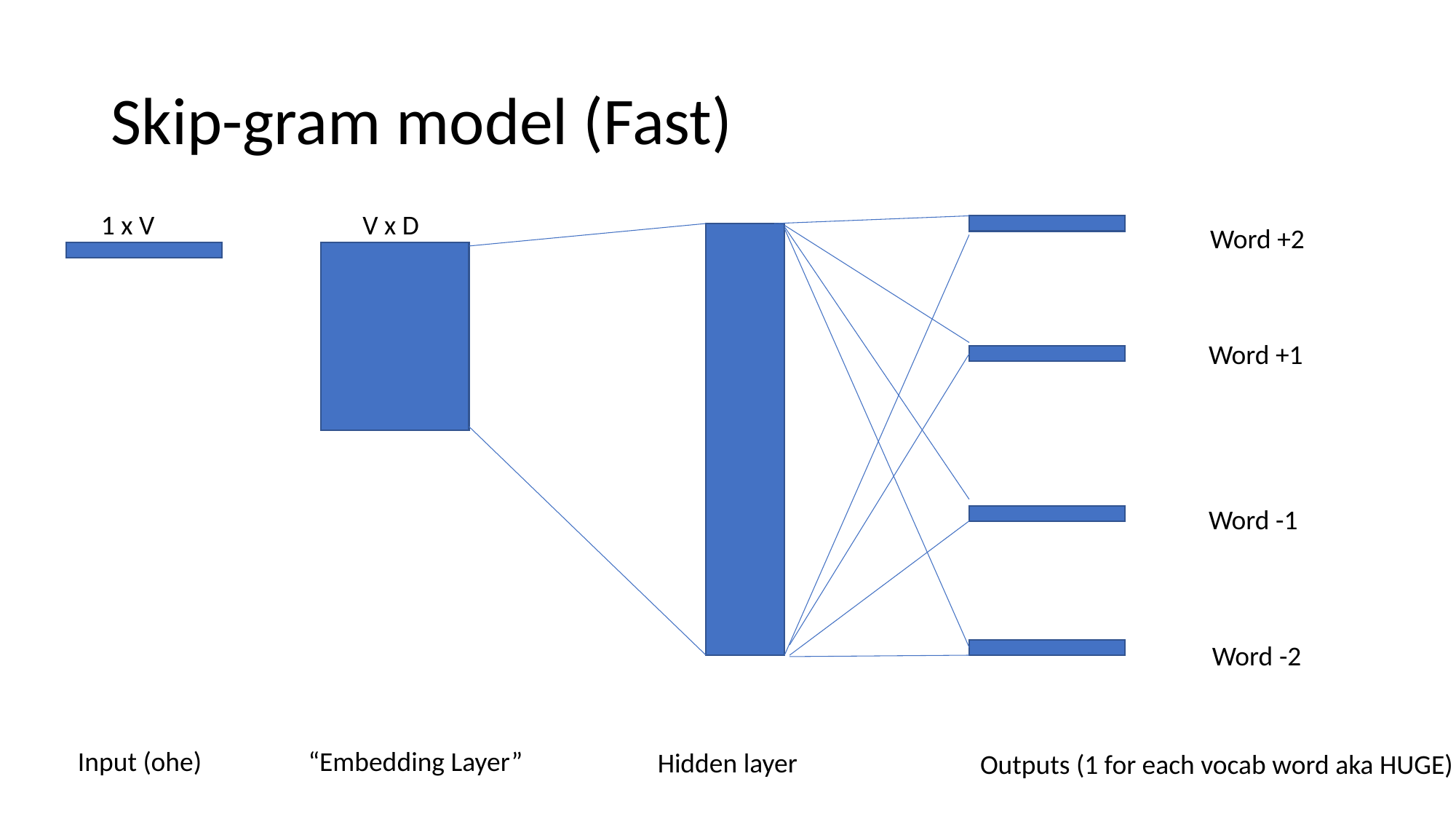

# Skip-gram model (Fast)
 1 x V
V x D

Word +2

Word +1

Word -1

Word -2

Input (ohe)
“Embedding Layer”
Hidden layer
Outputs (1 for each vocab word aka HUGE)